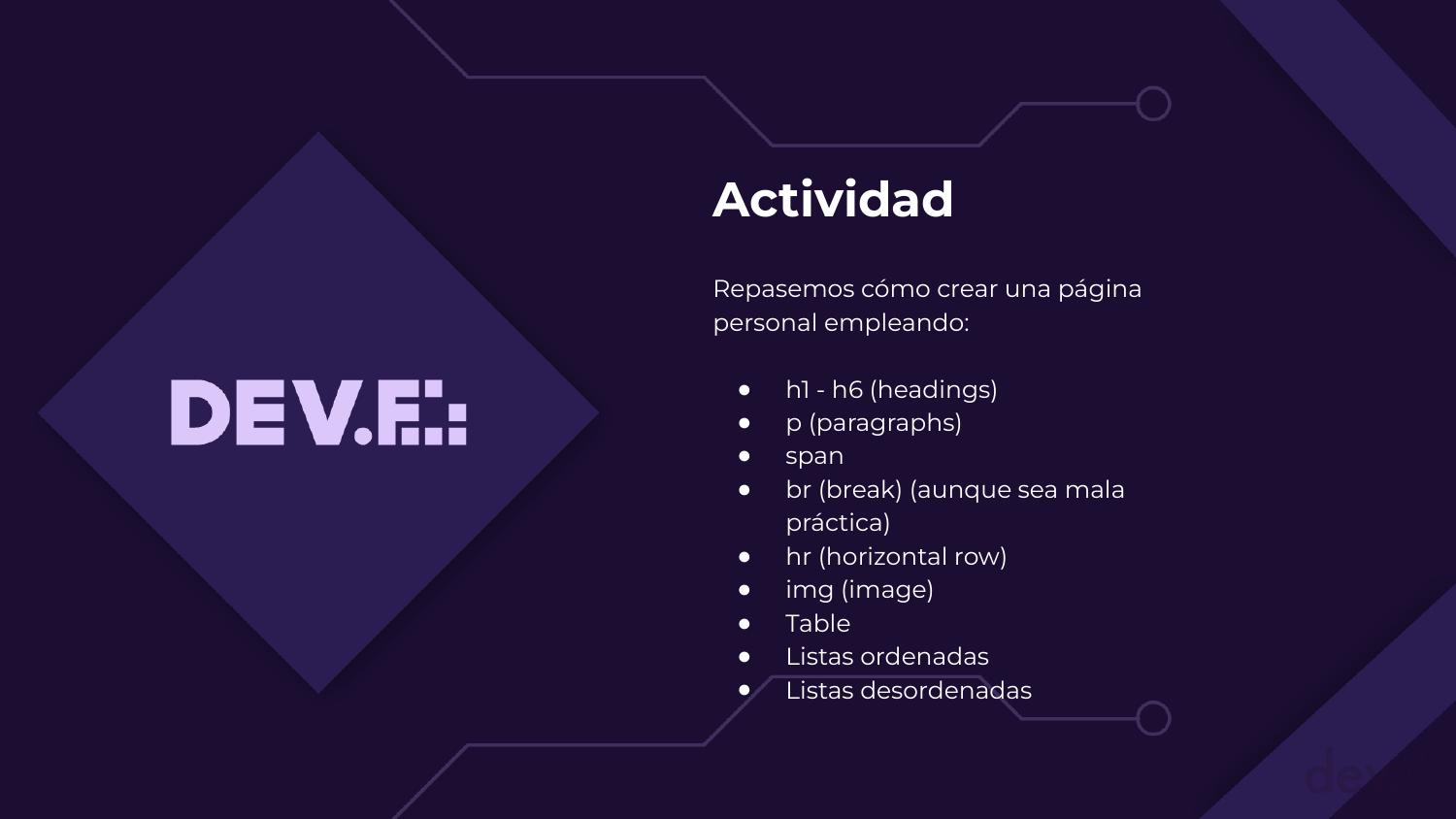

Actividad
Repasemos cómo crear una página personal empleando:

h1 - h6 (headings)
p (paragraphs)
span
br (break) (aunque sea mala práctica)
hr (horizontal row)
img (image)
Table
Listas ordenadas
Listas desordenadas